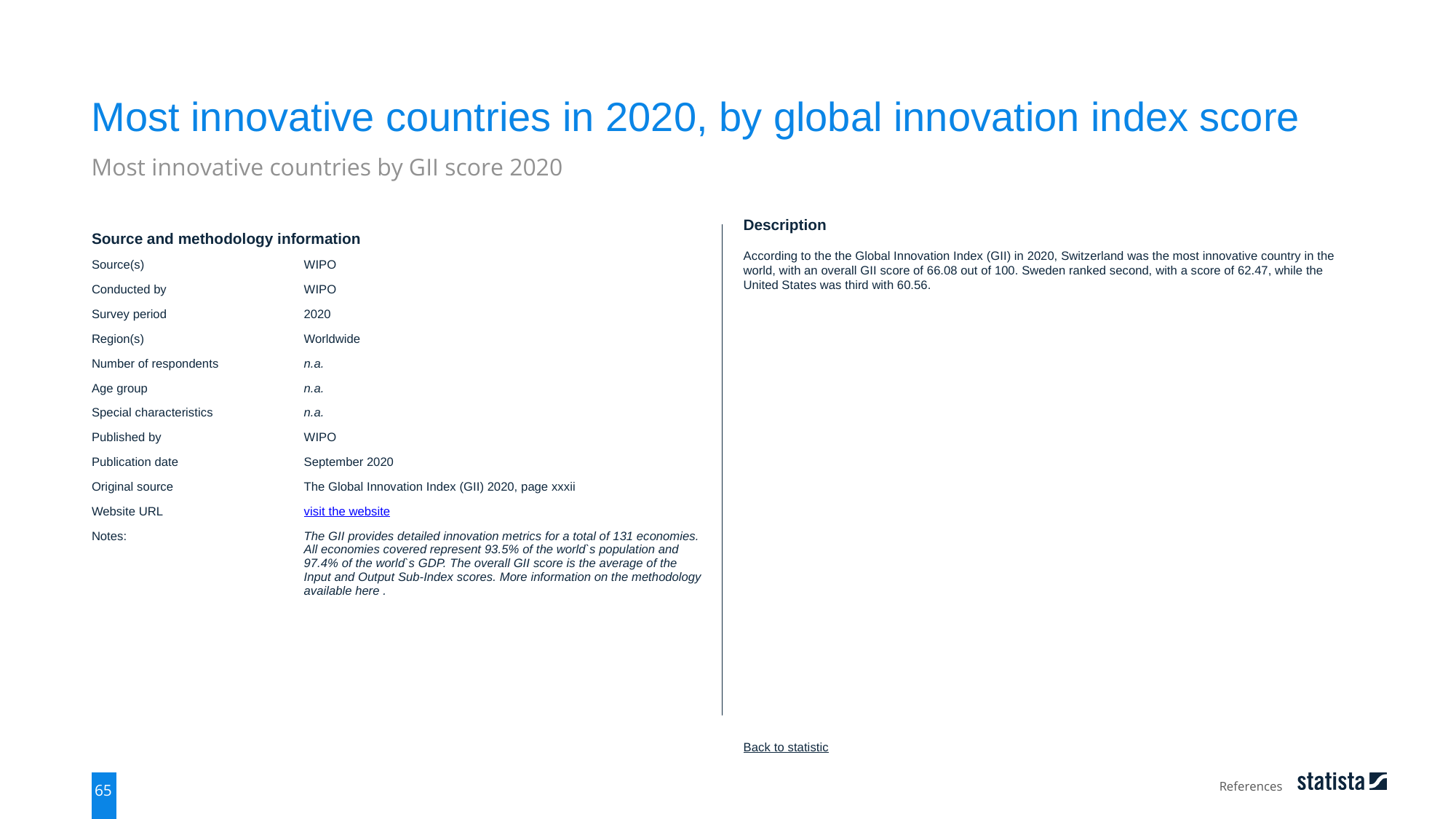

Most innovative countries in 2020, by global innovation index score
Most innovative countries by GII score 2020
| Source and methodology information |  |
| --- | --- |
| Source(s) | WIPO |
| Conducted by | WIPO |
| Survey period | 2020 |
| Region(s) | Worldwide |
| Number of respondents | n.a. |
| Age group | n.a. |
| Special characteristics | n.a. |
| Published by | WIPO |
| Publication date | September 2020 |
| Original source | The Global Innovation Index (GII) 2020, page xxxii |
| Website URL | visit the website |
| Notes: | The GII provides detailed innovation metrics for a total of 131 economies. All economies covered represent 93.5% of the world`s population and 97.4% of the world`s GDP. The overall GII score is the average of the Input and Output Sub-Index scores. More information on the methodology available here . |

Description

According to the the Global Innovation Index (GII) in 2020, Switzerland was the most innovative country in the world, with an overall GII score of 66.08 out of 100. Sweden ranked second, with a score of 62.47, while the United States was third with 60.56.
Back to statistic
References

65